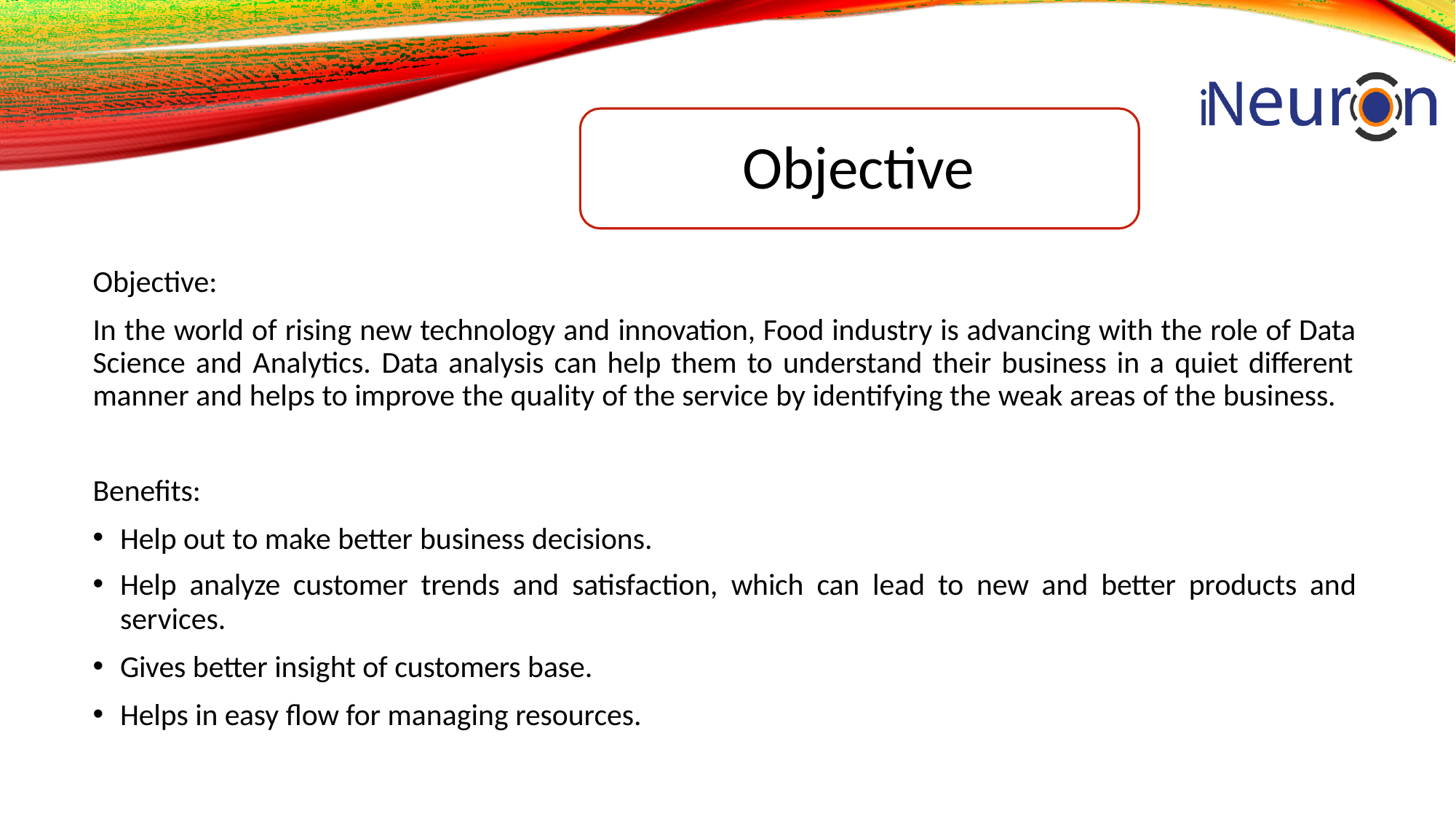

# Objective
Objective:
In the world of rising new technology and innovation, Food industry is advancing with the role of Data  Science and Analytics. Data analysis can help them to understand their business in a quiet different  manner and helps to improve the quality of the service by identifying the weak areas of the business.

Benefits:
Help out to make better business decisions.
Help analyze customer trends and satisfaction, which can lead to new and better products and
services.
Gives better insight of customers base.
Helps in easy flow for managing resources.